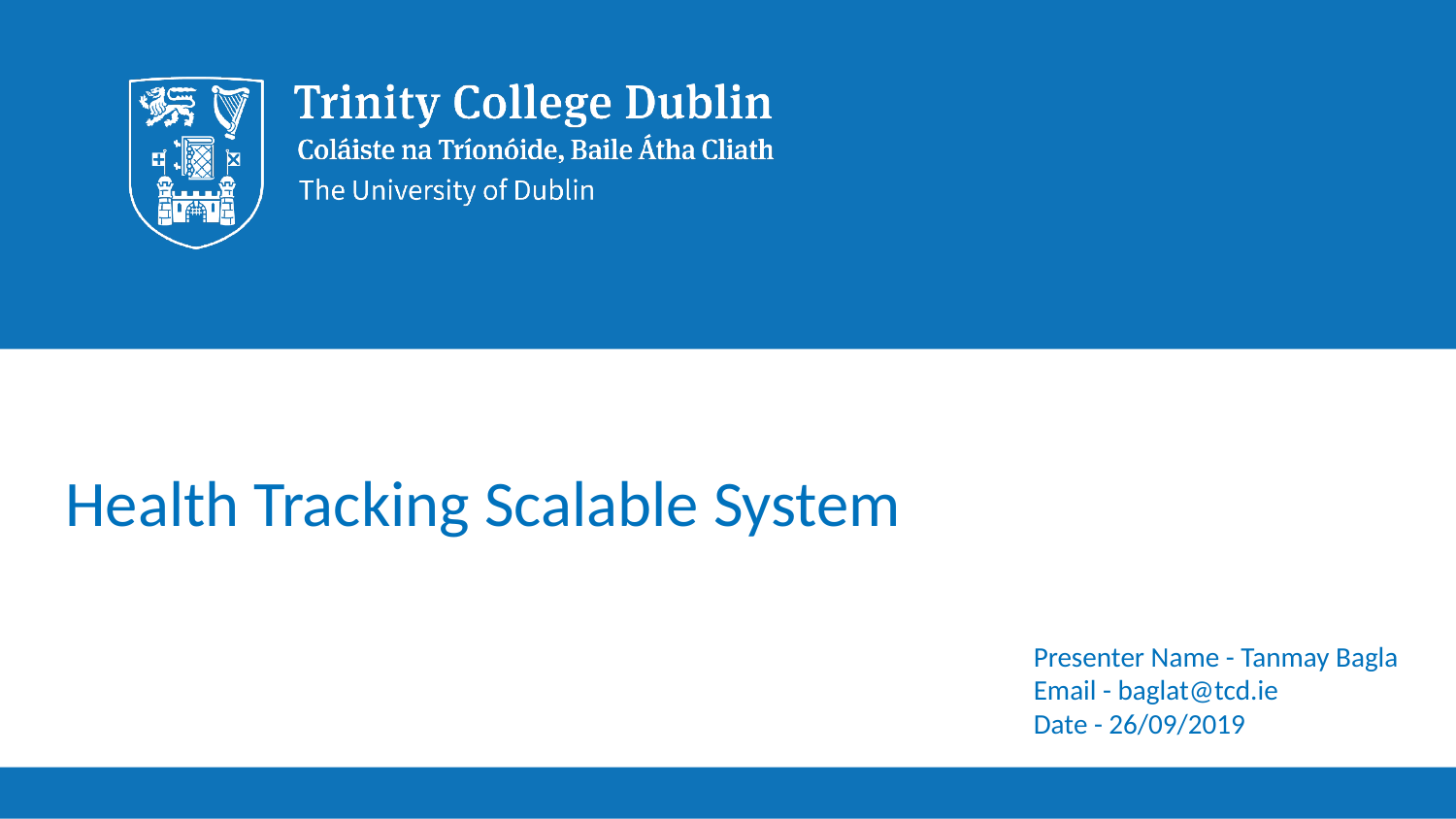

# Health Tracking Scalable System
Presenter Name - Tanmay Bagla
Email - baglat@tcd.ie
Date - 26/09/2019